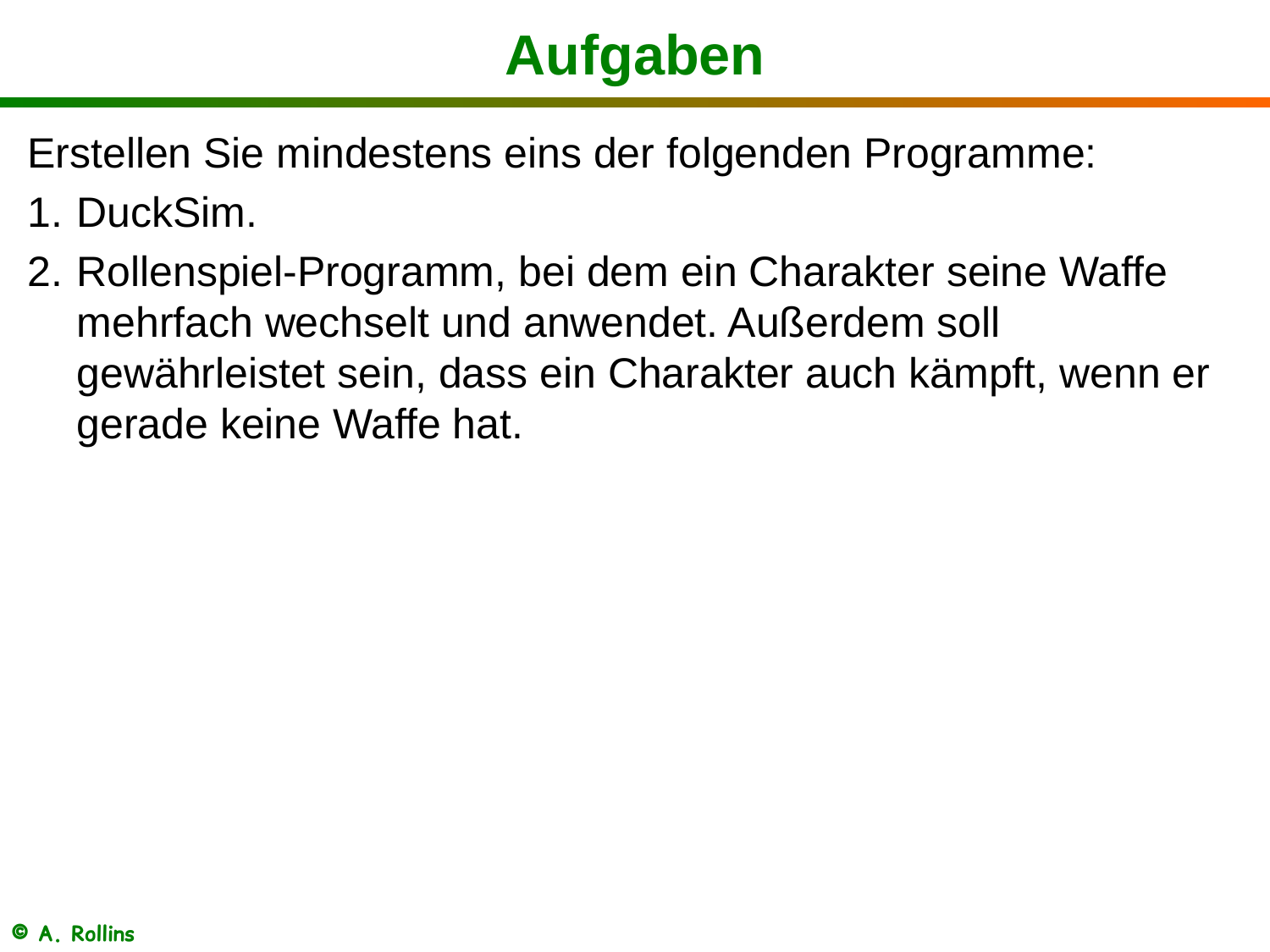

# Aufgaben
Erstellen Sie mindestens eins der folgenden Programme:
DuckSim.
Rollenspiel-Programm, bei dem ein Charakter seine Waffe mehrfach wechselt und anwendet. Außerdem soll gewährleistet sein, dass ein Charakter auch kämpft, wenn er gerade keine Waffe hat.